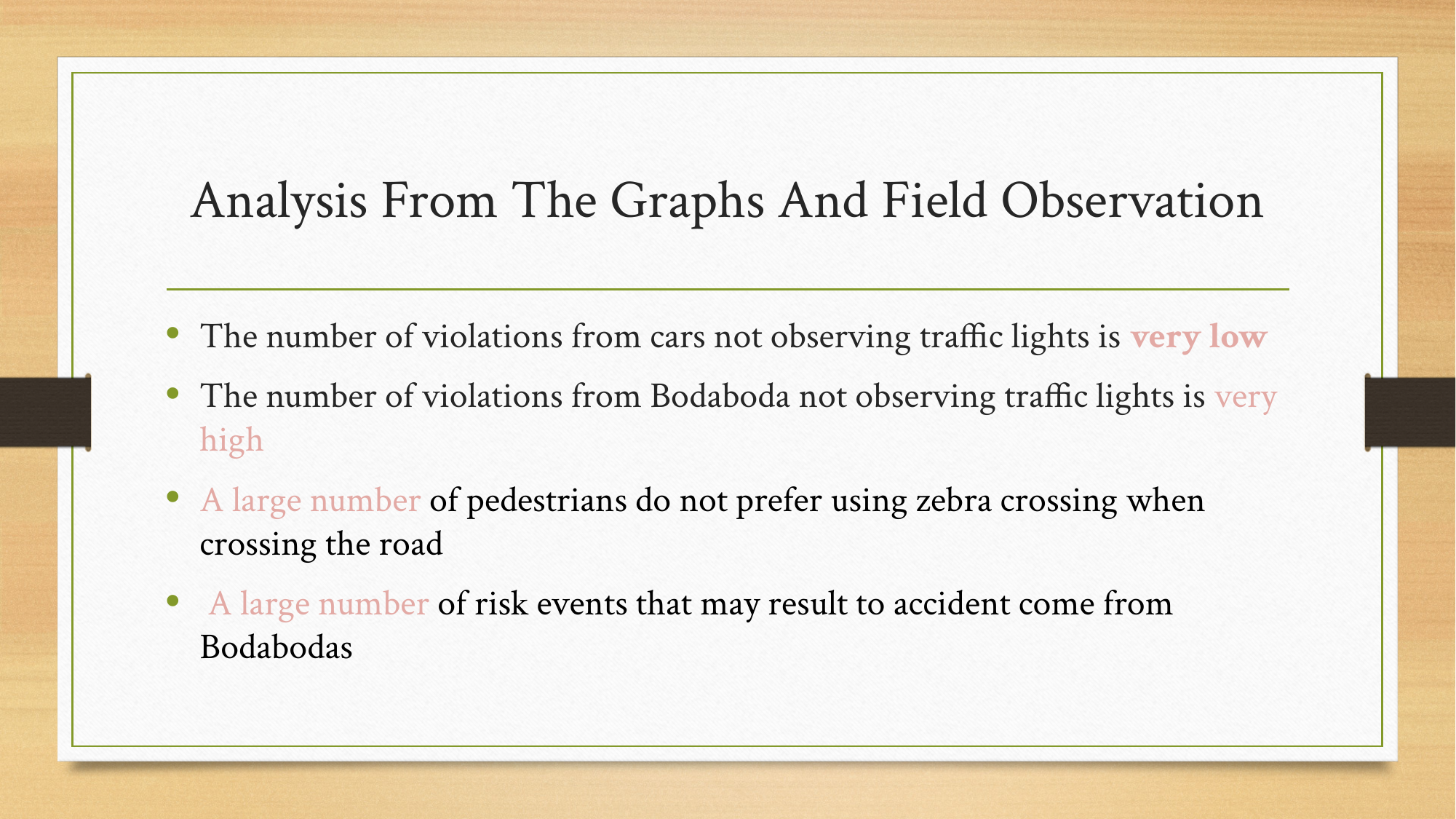

# Analysis From The Graphs And Field Observation
The number of violations from cars not observing traffic lights is very low
The number of violations from Bodaboda not observing traffic lights is very high
A large number of pedestrians do not prefer using zebra crossing when crossing the road
 A large number of risk events that may result to accident come from Bodabodas